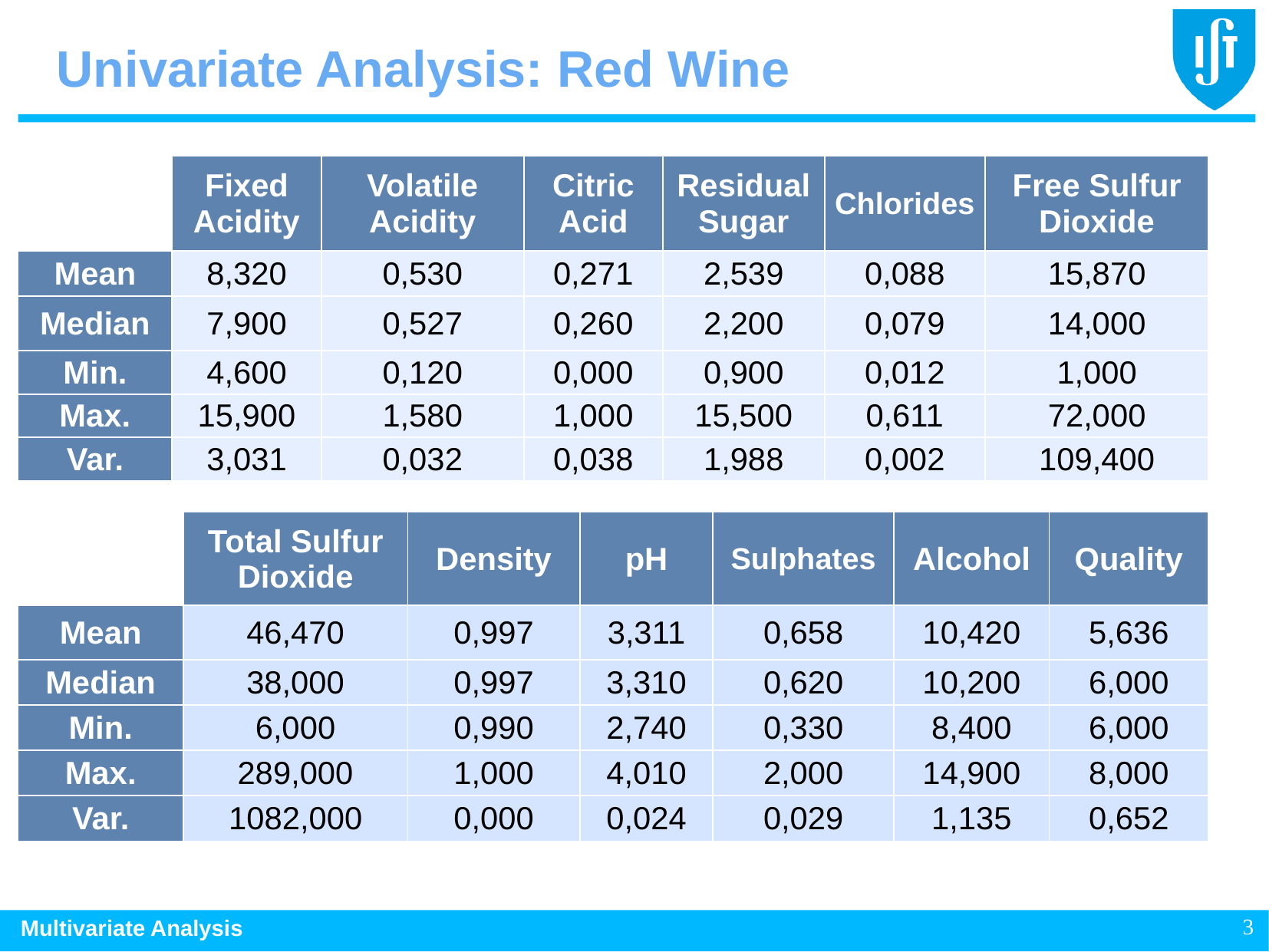

Univariate Analysis: Red Wine
|  | Fixed Acidity | Volatile Acidity | Citric Acid | Residual Sugar | Chlorides | Free Sulfur Dioxide |
| --- | --- | --- | --- | --- | --- | --- |
| Mean | 8,320 | 0,530 | 0,271 | 2,539 | 0,088 | 15,870 |
| Median | 7,900 | 0,527 | 0,260 | 2,200 | 0,079 | 14,000 |
| Min. | 4,600 | 0,120 | 0,000 | 0,900 | 0,012 | 1,000 |
| Max. | 15,900 | 1,580 | 1,000 | 15,500 | 0,611 | 72,000 |
| Var. | 3,031 | 0,032 | 0,038 | 1,988 | 0,002 | 109,400 |
|  | Total Sulfur Dioxide | Density | pH | Sulphates | Alcohol | Quality |
| --- | --- | --- | --- | --- | --- | --- |
| Mean | 46,470 | 0,997 | 3,311 | 0,658 | 10,420 | 5,636 |
| Median | 38,000 | 0,997 | 3,310 | 0,620 | 10,200 | 6,000 |
| Min. | 6,000 | 0,990 | 2,740 | 0,330 | 8,400 | 6,000 |
| Max. | 289,000 | 1,000 | 4,010 | 2,000 | 14,900 | 8,000 |
| Var. | 1082,000 | 0,000 | 0,024 | 0,029 | 1,135 | 0,652 |
3